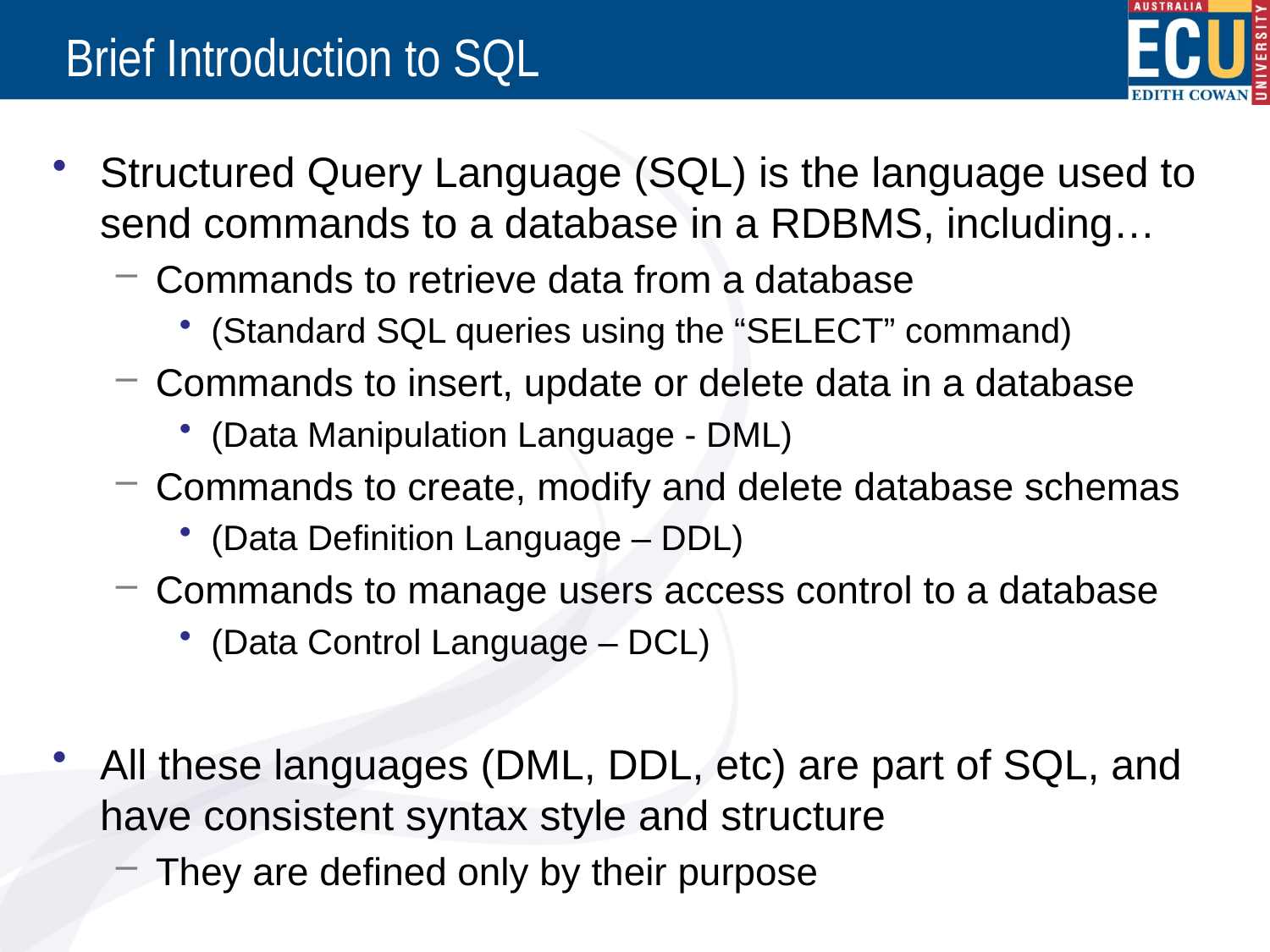

# Brief Introduction to SQL
Structured Query Language (SQL) is the language used to send commands to a database in a RDBMS, including…
Commands to retrieve data from a database
(Standard SQL queries using the “SELECT” command)
Commands to insert, update or delete data in a database
(Data Manipulation Language - DML)
Commands to create, modify and delete database schemas
(Data Definition Language – DDL)
Commands to manage users access control to a database
(Data Control Language – DCL)

All these languages (DML, DDL, etc) are part of SQL, and have consistent syntax style and structure
They are defined only by their purpose